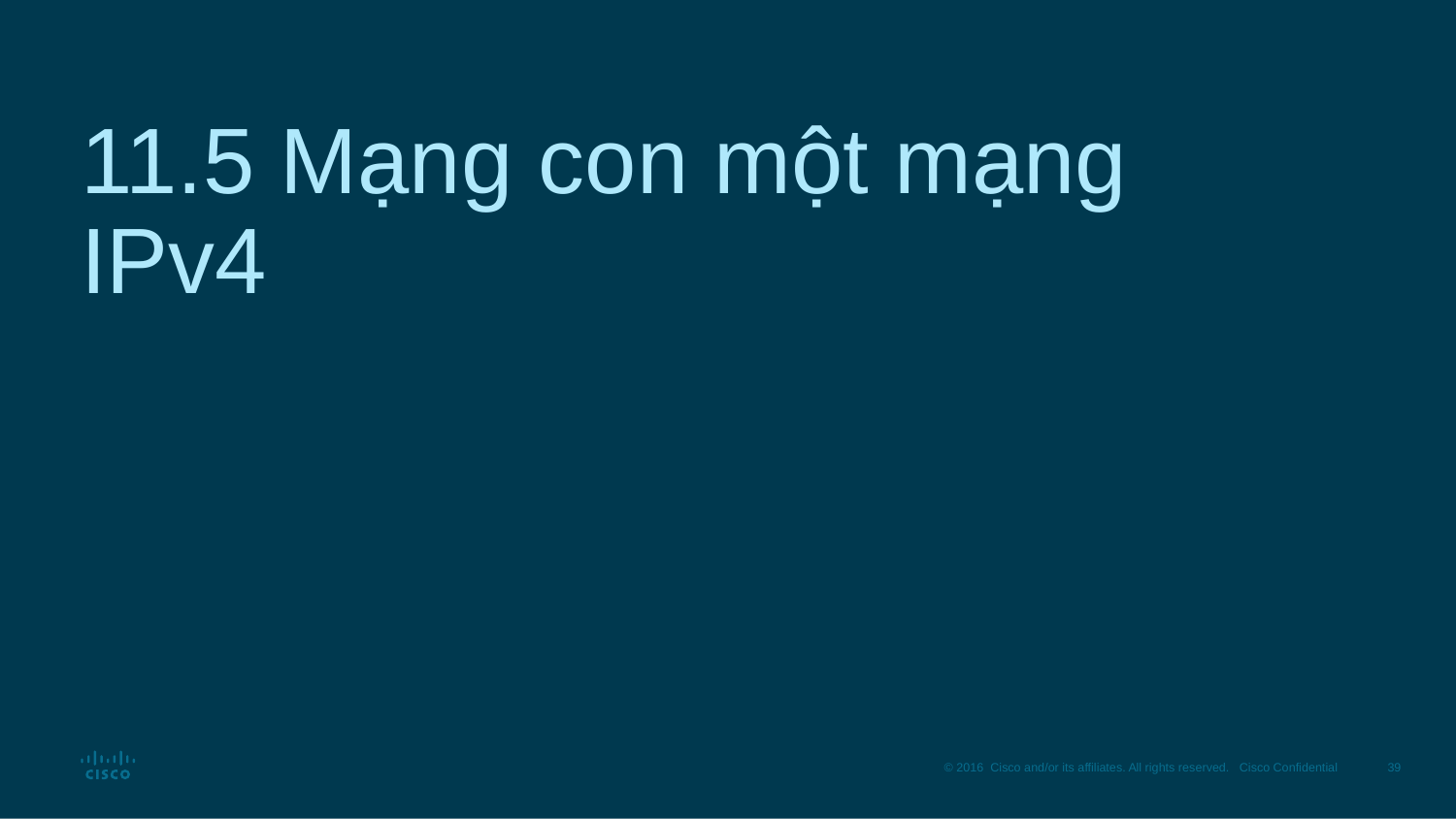

# 11.5 Mạng con một mạng IPv4